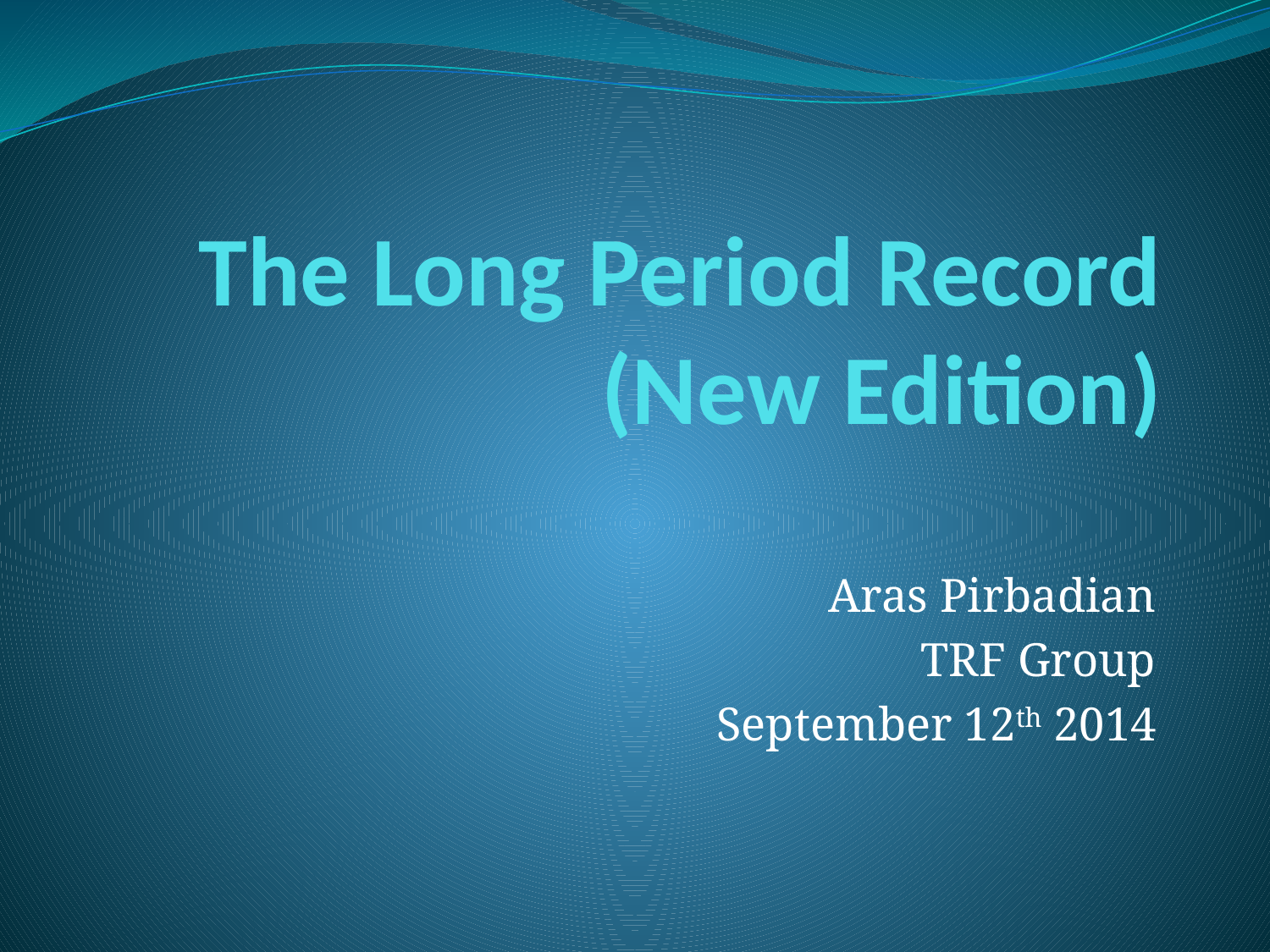

# The Long Period Record (New Edition)
Aras Pirbadian
TRF Group
September 12th 2014